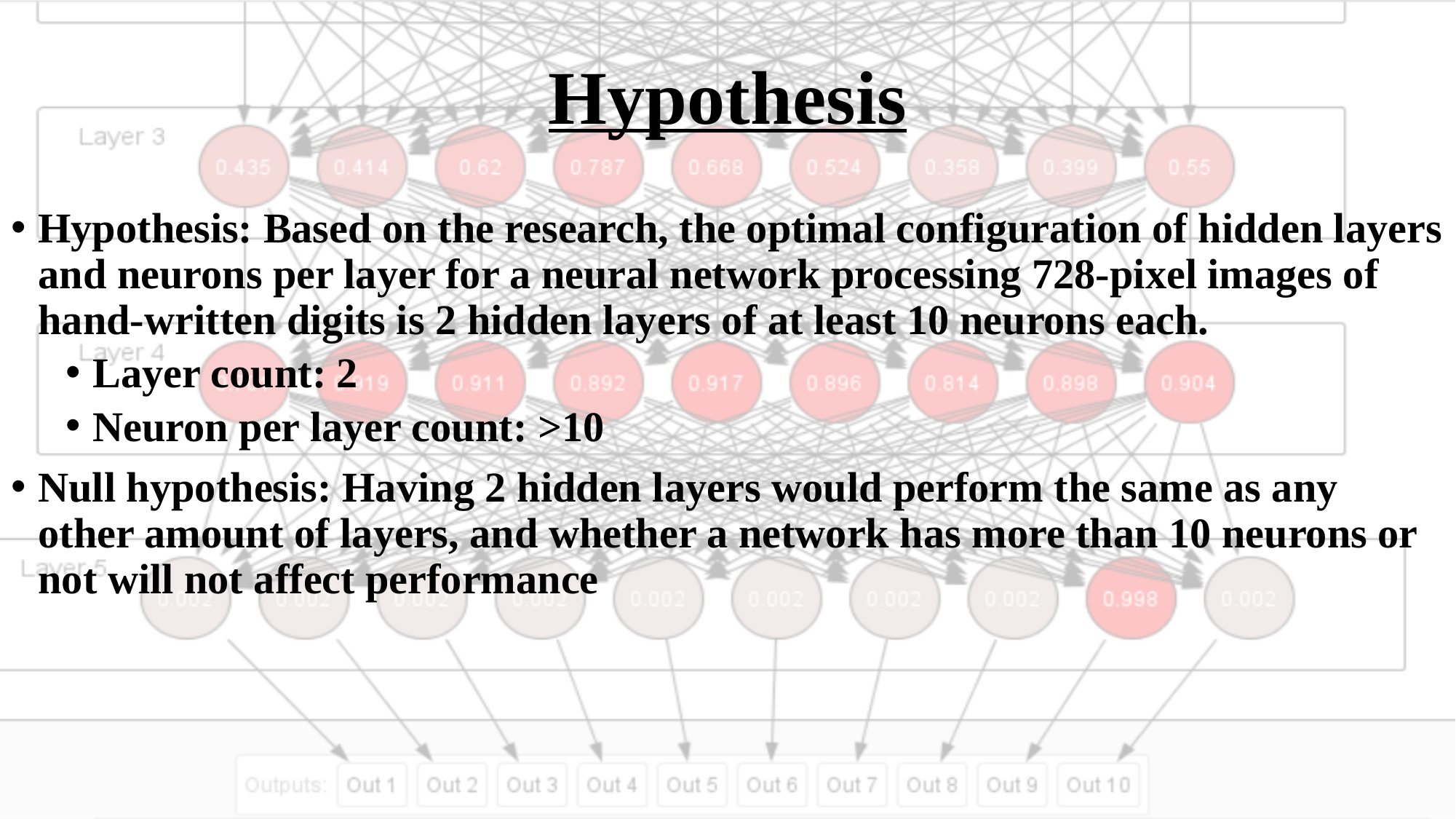

# Hypothesis
Hypothesis: Based on the research, the optimal configuration of hidden layers and neurons per layer for a neural network processing 728-pixel images of hand-written digits is 2 hidden layers of at least 10 neurons each.
Layer count: 2
Neuron per layer count: >10
Null hypothesis: Having 2 hidden layers would perform the same as any other amount of layers, and whether a network has more than 10 neurons or not will not affect performance